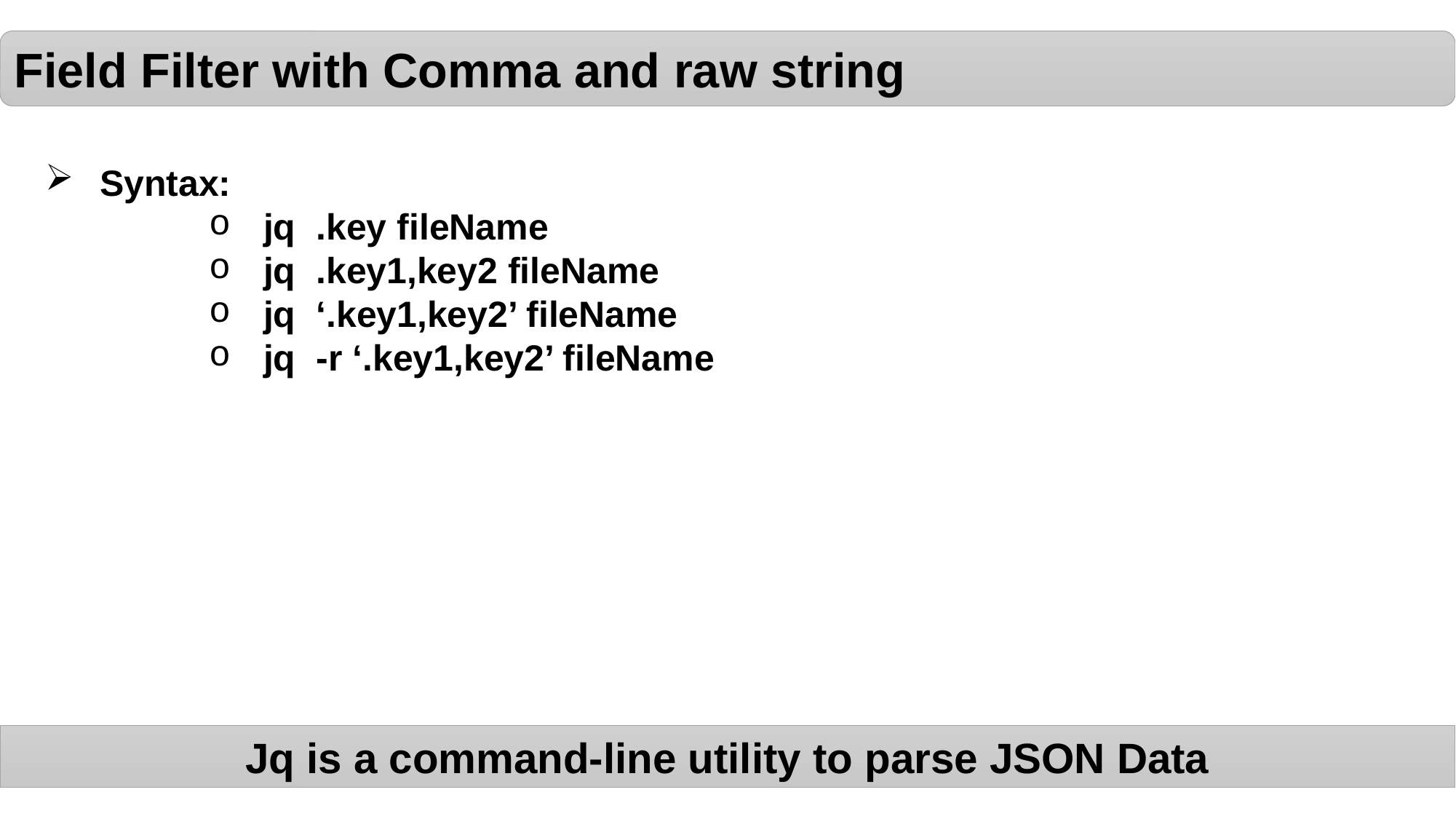

Field Filter with Comma and raw string
Syntax:
jq  .key fileName
jq  .key1,key2 fileName
jq  ‘.key1,key2’ fileName
jq  -r ‘.key1,key2’ fileName

Jq is a command-line utility to parse JSON Data